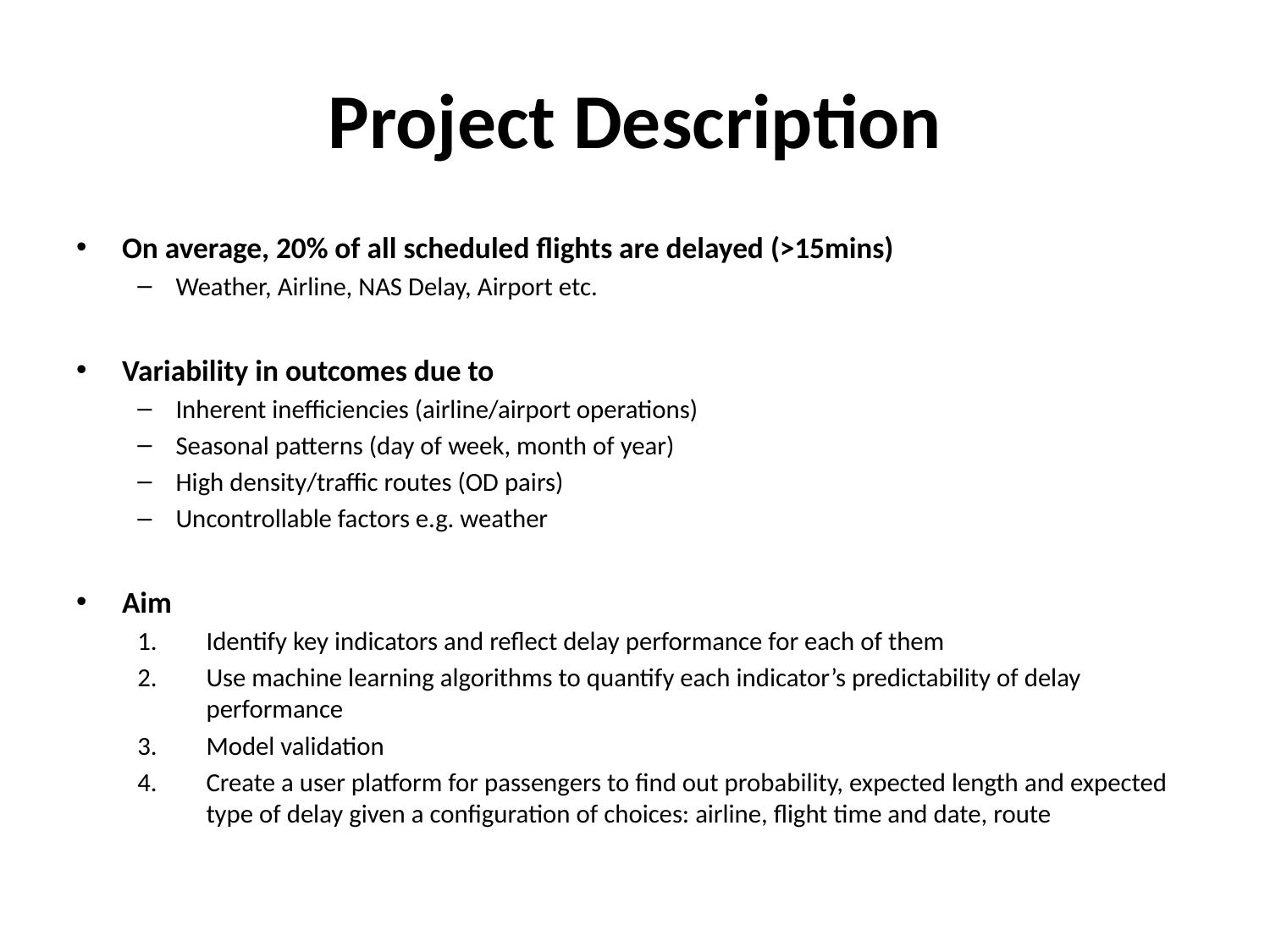

# Project Description
On average, 20% of all scheduled flights are delayed (>15mins)
Weather, Airline, NAS Delay, Airport etc.

Variability in outcomes due to
Inherent inefficiencies (airline/airport operations)
Seasonal patterns (day of week, month of year)
High density/traffic routes (OD pairs)
Uncontrollable factors e.g. weather

Aim
Identify key indicators and reflect delay performance for each of them
Use machine learning algorithms to quantify each indicator’s predictability of delay performance
Model validation
Create a user platform for passengers to find out probability, expected length and expected type of delay given a configuration of choices: airline, flight time and date, route